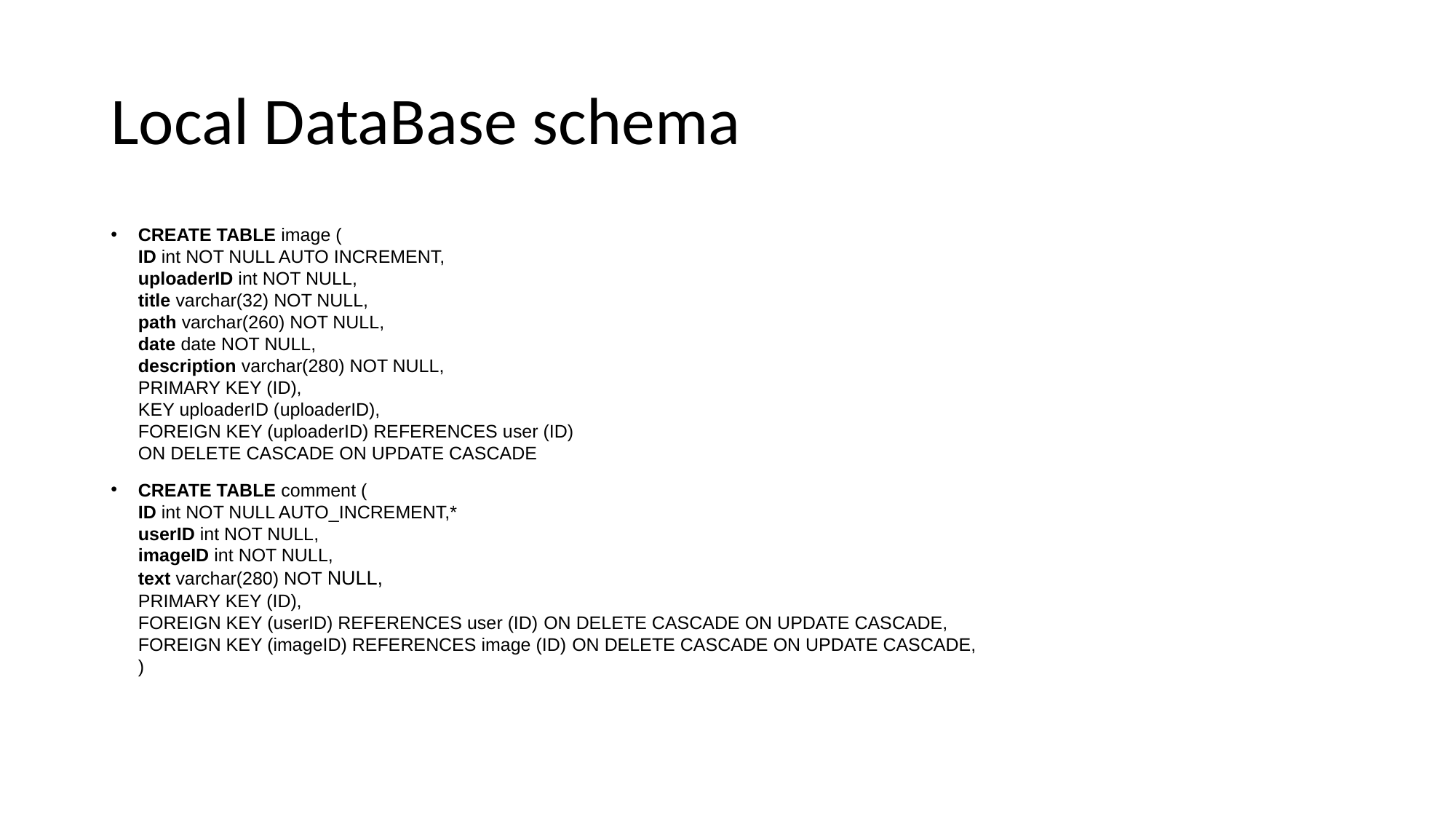

# Local DataBase schema
CREATE TABLE image (
ID int NOT NULL AUTO INCREMENT,
uploaderID int NOT NULL,
title varchar(32) NOT NULL,
path varchar(260) NOT NULL,
date date NOT NULL,
description varchar(280) NOT NULL,
PRIMARY KEY (ID),
KEY uploaderID (uploaderID),
FOREIGN KEY (uploaderID) REFERENCES user (ID)
ON DELETE CASCADE ON UPDATE CASCADE
CREATE TABLE comment (
ID int NOT NULL AUTO_INCREMENT,*
userID int NOT NULL,
imageID int NOT NULL,
text varchar(280) NOT NULL,
PRIMARY KEY (ID),
FOREIGN KEY (userID) REFERENCES user (ID) ON DELETE CASCADE ON UPDATE CASCADE,
FOREIGN KEY (imageID) REFERENCES image (ID) ON DELETE CASCADE ON UPDATE CASCADE,
)